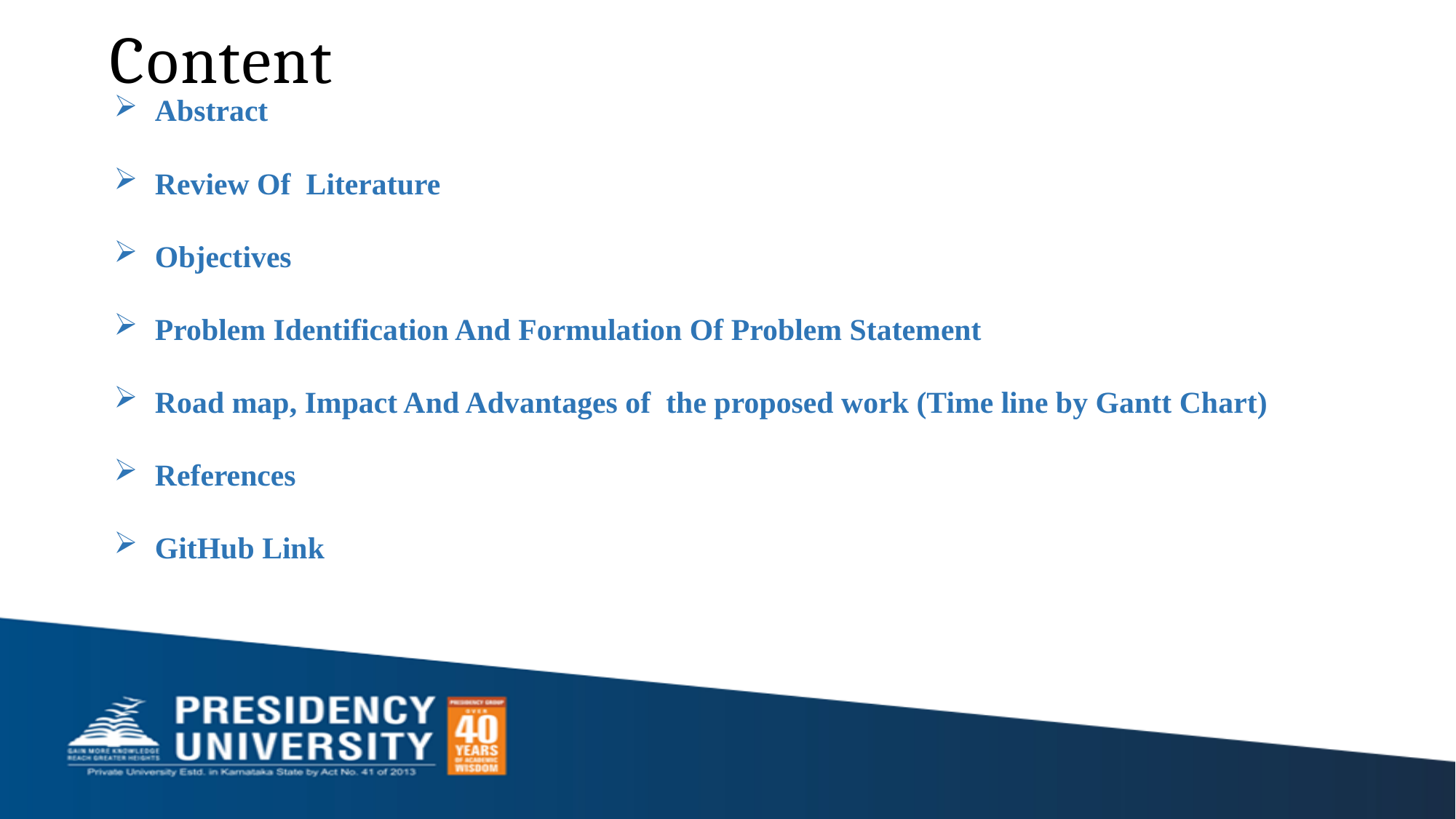

Abstract
Review Of  Literature
Objectives
Problem Identification And Formulation Of Problem Statement
Road map, Impact And Advantages of  the proposed work (Time line by Gantt Chart)
References
GitHub Link

# Content